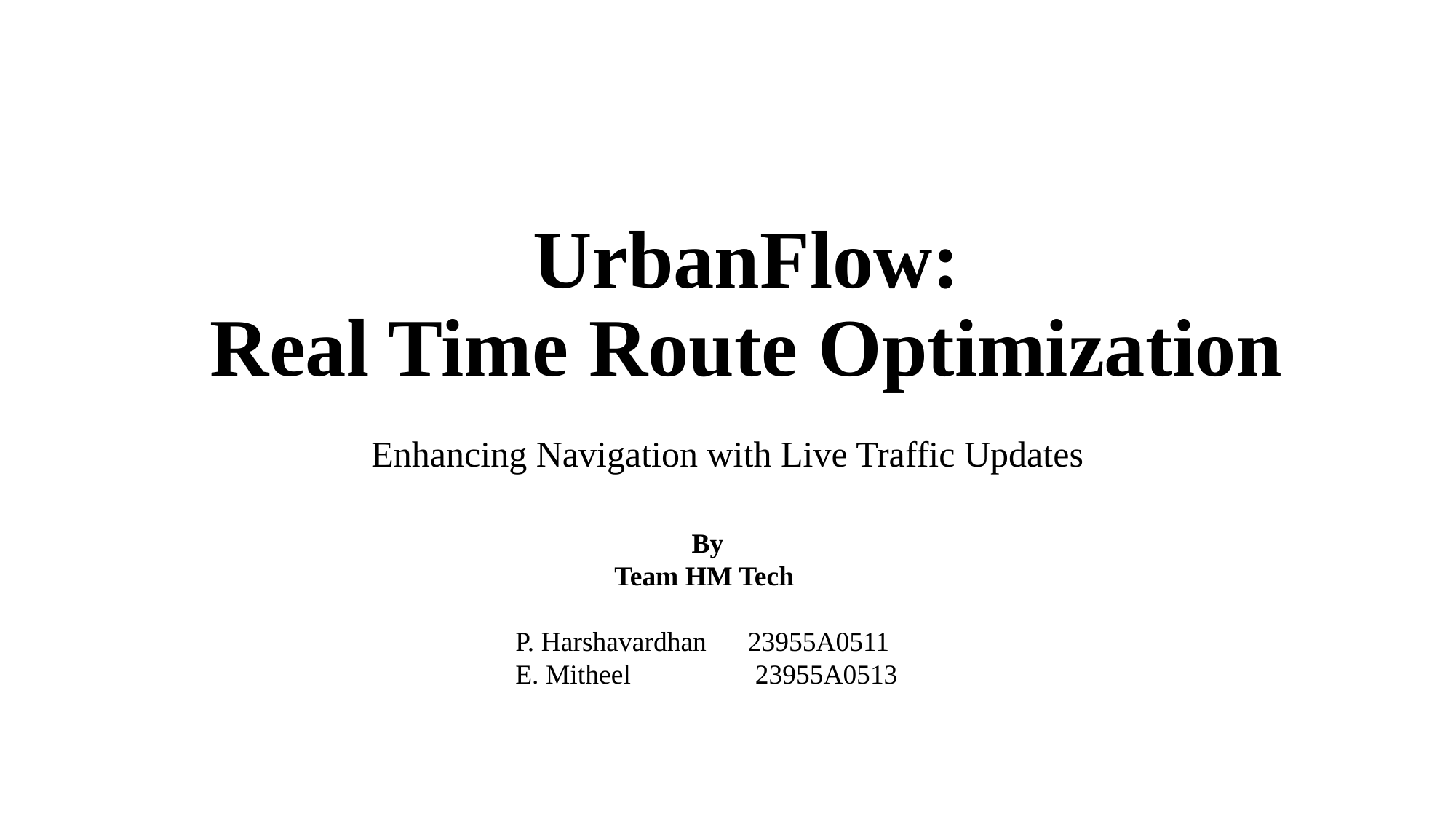

# UrbanFlow: Real Time Route Optimization
Enhancing Navigation with Live Traffic Updates
By
Team HM Tech

P. Harshavardhan      23955A0511
E. Mitheel                  23955A0513